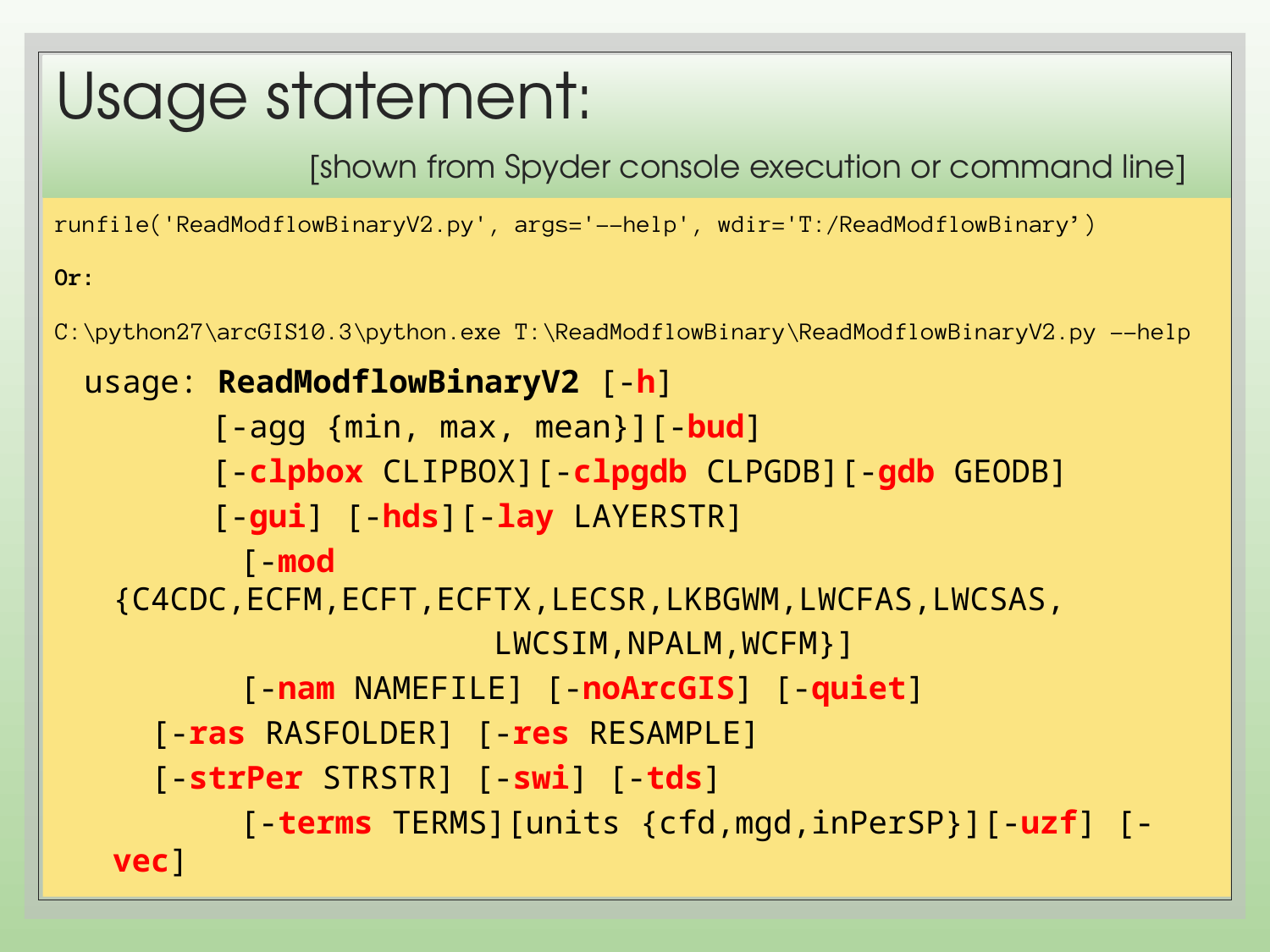

# Usage statement: [shown from Spyder console execution or command line]
runfile('ReadModflowBinaryV2.py', args='--help', wdir='T:/ReadModflowBinary’)
Or:
C:\python27\arcGIS10.3\python.exe T:\ReadModflowBinary\ReadModflowBinaryV2.py --help
usage: ReadModflowBinaryV2 [-h]
	[-agg {min, max, mean}][-bud]
	[-clpbox CLIPBOX][-clpgdb CLPGDB][-gdb GEODB]
	[-gui] [-hds][-lay LAYERSTR]
	[-mod {C4CDC,ECFM,ECFT,ECFTX,LECSR,LKBGWM,LWCFAS,LWCSAS,
			LWCSIM,NPALM,WCFM}]
	[-nam NAMEFILE] [-noArcGIS] [-quiet]
  [-ras RASFOLDER] [-res RESAMPLE]
  [-strPer STRSTR] [-swi] [-tds]
	[-terms TERMS][units {cfd,mgd,inPerSP}][-uzf] [-vec]